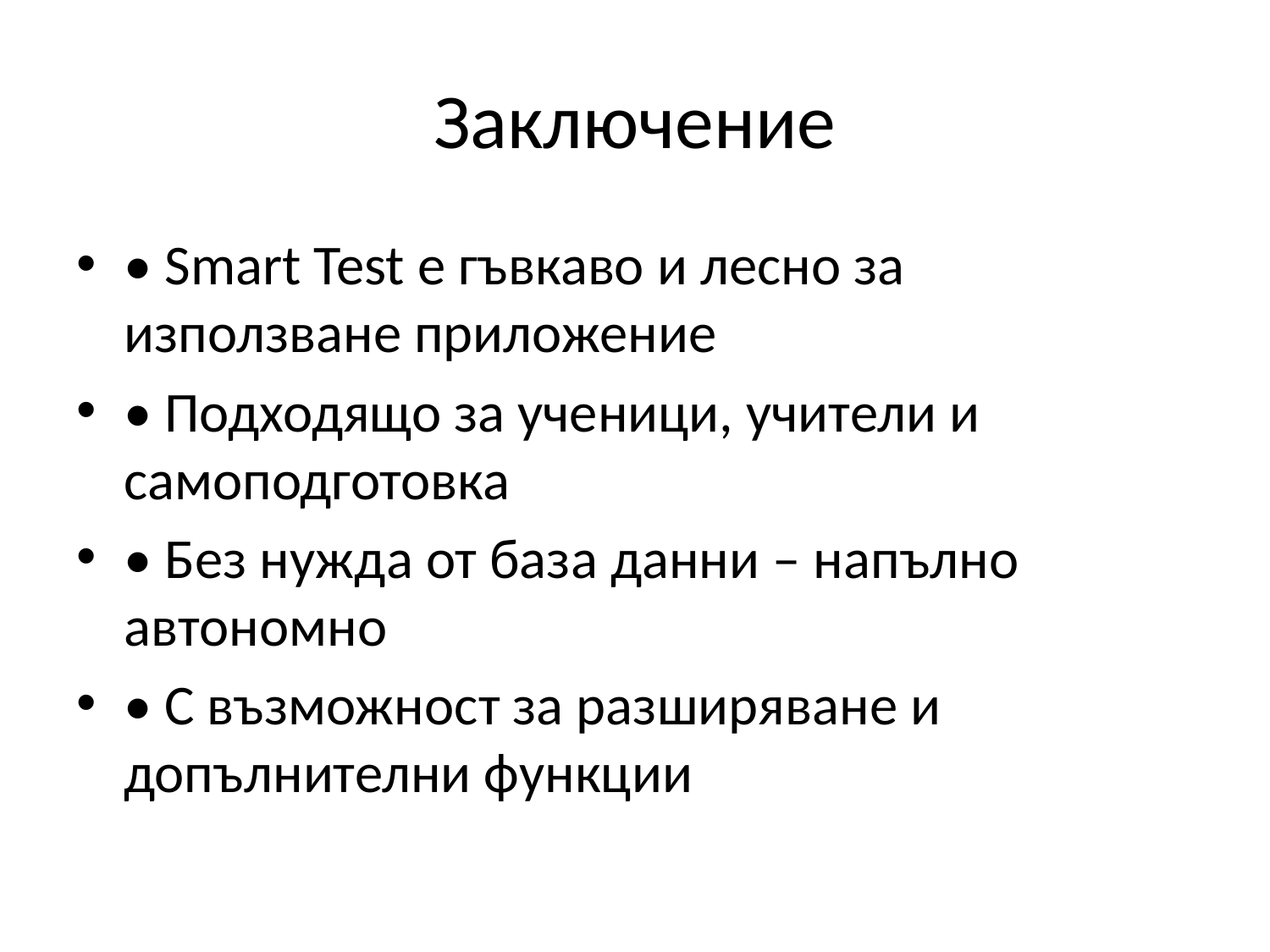

# Заключение
• Smart Test е гъвкаво и лесно за използване приложение
• Подходящо за ученици, учители и самоподготовка
• Без нужда от база данни – напълно автономно
• С възможност за разширяване и допълнителни функции